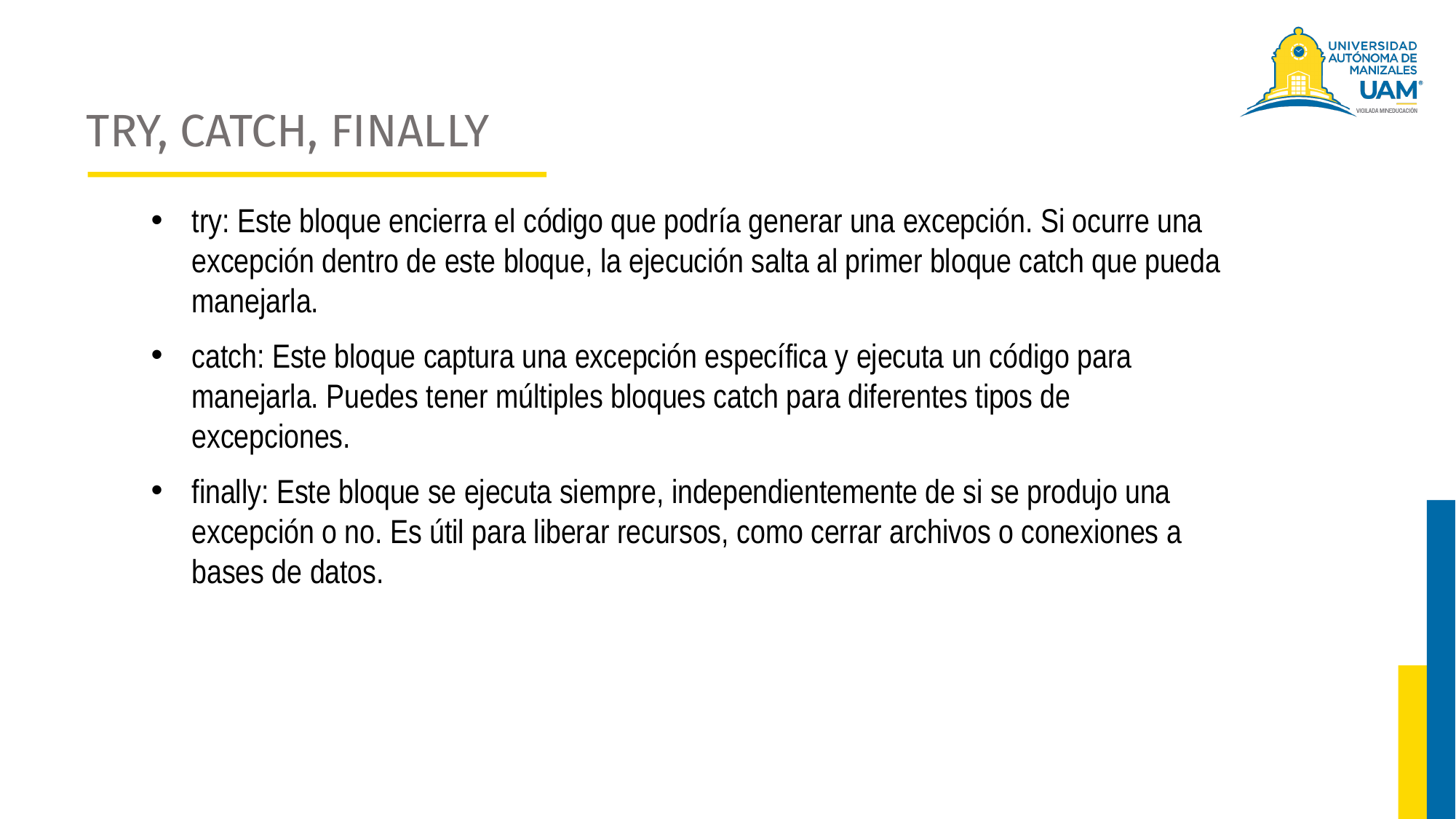

# TRY, CATCH, FINALLY

try: Este bloque encierra el código que podría generar una excepción. Si ocurre una excepción dentro de este bloque, la ejecución salta al primer bloque catch que pueda manejarla.
catch: Este bloque captura una excepción específica y ejecuta un código para manejarla. Puedes tener múltiples bloques catch para diferentes tipos de excepciones.
finally: Este bloque se ejecuta siempre, independientemente de si se produjo una excepción o no. Es útil para liberar recursos, como cerrar archivos o conexiones a bases de datos.